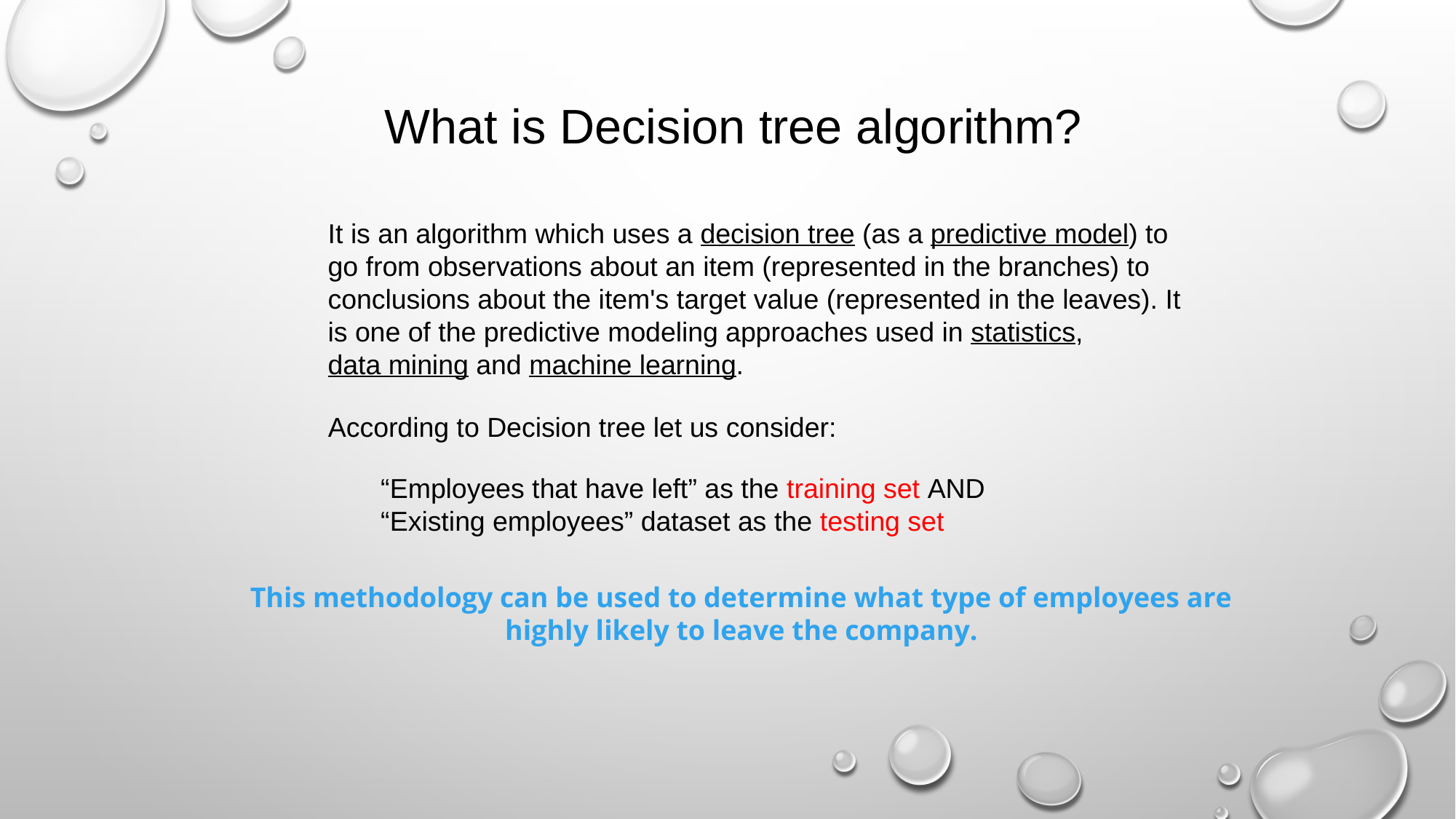

What is Decision tree algorithm?
It is an algorithm which uses a decision tree (as a predictive model) to go from observations about an item (represented in the branches) to conclusions about the item's target value (represented in the leaves). It is one of the predictive modeling approaches used in statistics, data mining and machine learning.
According to Decision tree let us consider:
“Employees that have left” as the training set AND
“Existing employees” dataset as the testing set

This methodology can be used to determine what type of employees are highly likely to leave the company.